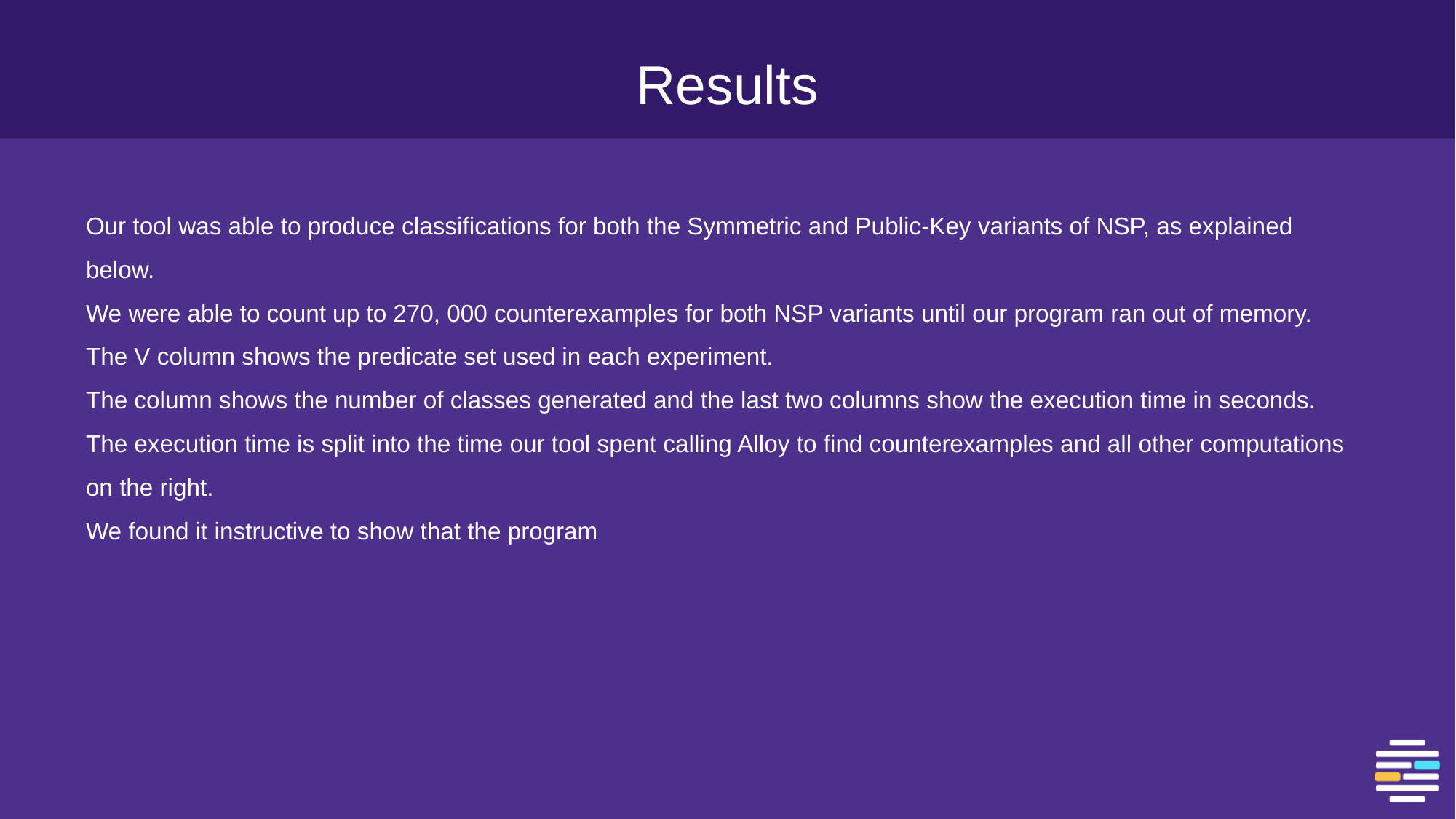

# Results
Our tool was able to produce classifications for both the Symmetric and Public-Key variants of NSP, as explained below.
We were able to count up to 270, 000 counterexamples for both NSP variants until our program ran out of memory.
The V column shows the predicate set used in each experiment.
The column shows the number of classes generated and the last two columns show the execution time in seconds.
The execution time is split into the time our tool spent calling Alloy to find counterexamples and all other computations on the right.
We found it instructive to show that the program